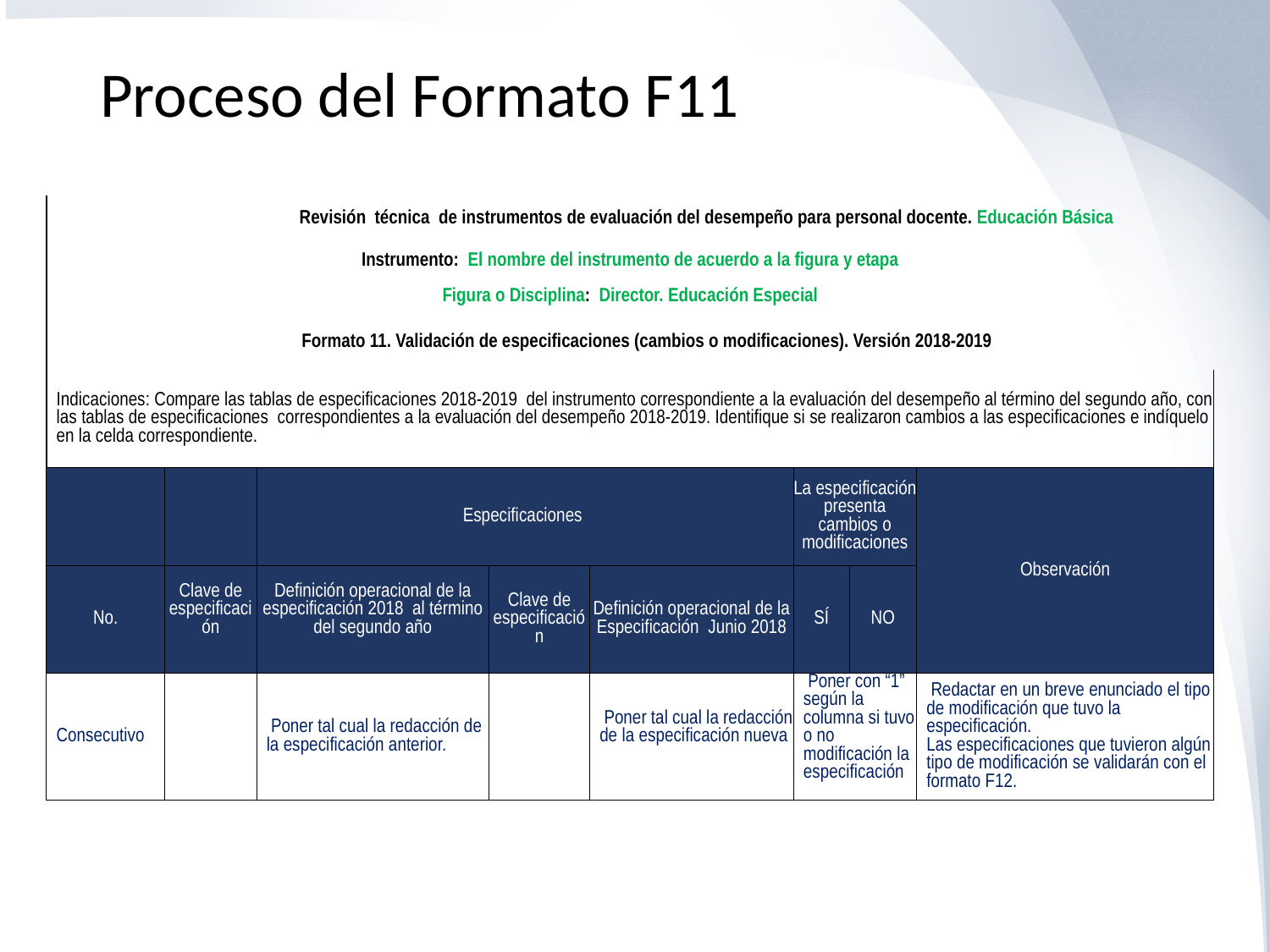

# Proceso del Formato F11
|  |  |  | Revisión técnica de instrumentos de evaluación del desempeño para personal docente. Educación Básica |  |  |  |  |  |  |
| --- | --- | --- | --- | --- | --- | --- | --- | --- | --- |
| Instrumento: El nombre del instrumento de acuerdo a la figura y etapa |  |  |  |  |  |  |  |  |  |
| Figura o Disciplina: Director. Educación Especial |  |  |  |  |  |  |  |  |  |
|  | Formato 11. Validación de especificaciones (cambios o modificaciones). Versión 2018-2019 |  |  |  |  |  |  |  |  |
| Indicaciones: Compare las tablas de especificaciones 2018-2019 del instrumento correspondiente a la evaluación del desempeño al término del segundo año, con las tablas de especificaciones correspondientes a la evaluación del desempeño 2018-2019. Identifique si se realizaron cambios a las especificaciones e indíquelo en la celda correspondiente. |  |  |  |  |  |  |  |  |  |
|  |  |  |  | Especificaciones |  |  | La especificación presenta cambios o modificaciones |  | Observación |
| No. |  | Clave de especificación |  | Definición operacional de la especificación 2018 al término del segundo año | Clave de especificación | Definición operacional de la Especificación Junio 2018 | SÍ | NO |  |
| Consecutivo |  |  |  | Poner tal cual la redacción de la especificación anterior. |  | Poner tal cual la redacción de la especificación nueva | Poner con “1” según la columna si tuvo o no modificación la especificación |  | Redactar en un breve enunciado el tipo de modificación que tuvo la especificación. Las especificaciones que tuvieron algún tipo de modificación se validarán con el formato F12. |